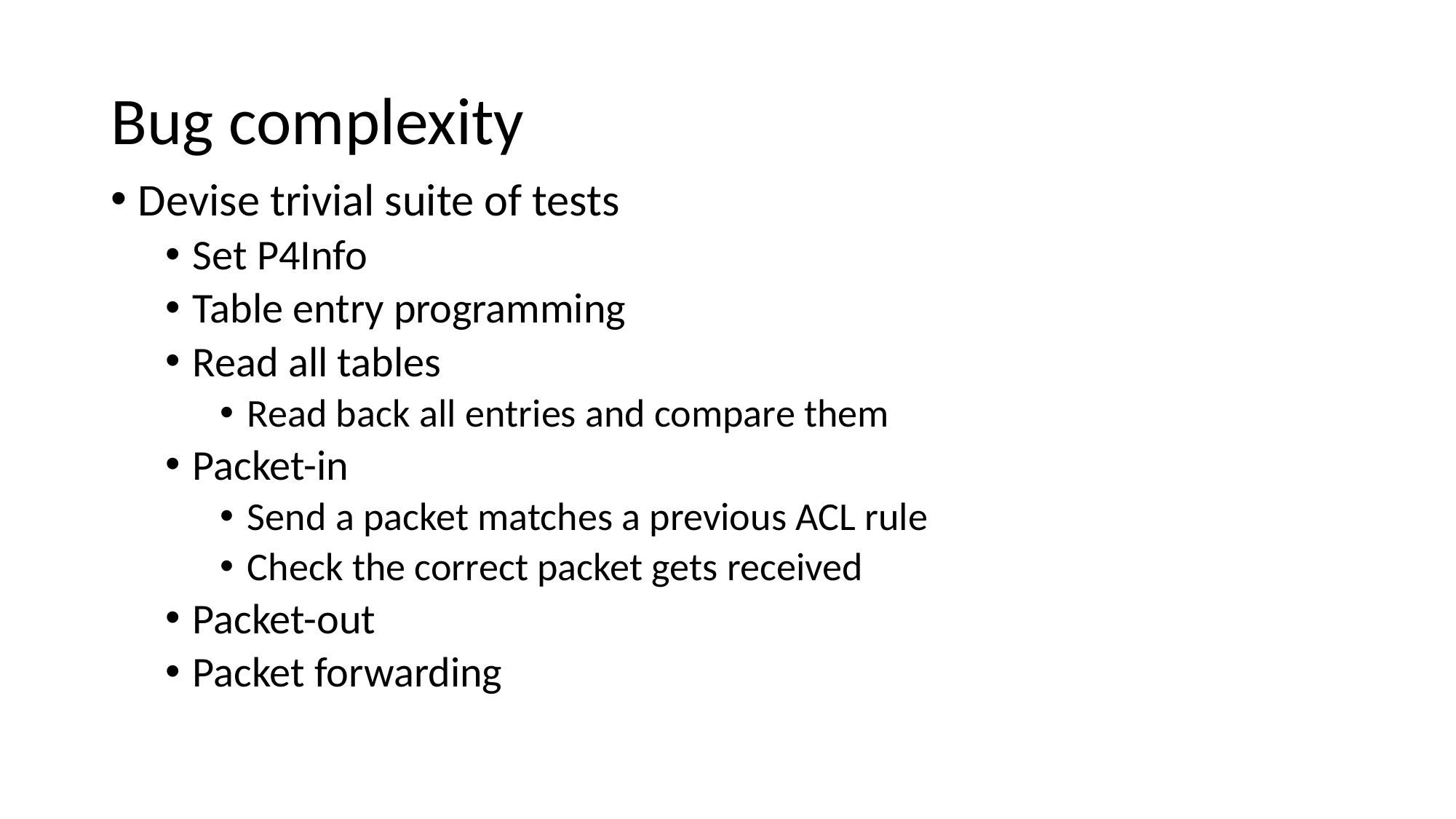

# Bug complexity
Devise trivial suite of tests
Set P4Info
Table entry programming
Read all tables
Read back all entries and compare them
Packet-in
Send a packet matches a previous ACL rule
Check the correct packet gets received
Packet-out
Packet forwarding